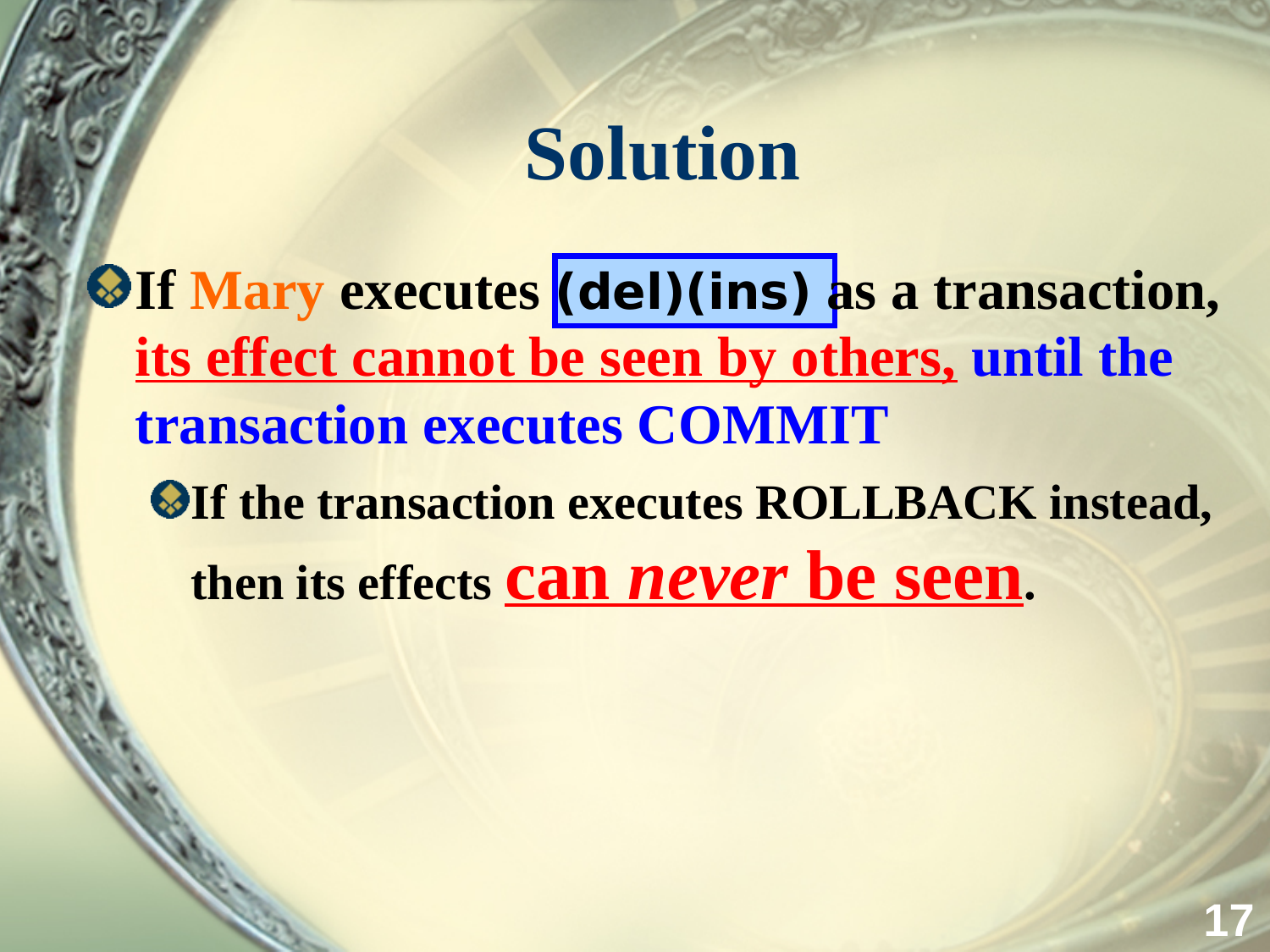

# Solution
If Mary executes (del)(ins) as a transaction, its effect cannot be seen by others, until the transaction executes COMMIT
If the transaction executes ROLLBACK instead, then its effects can never be seen.

17